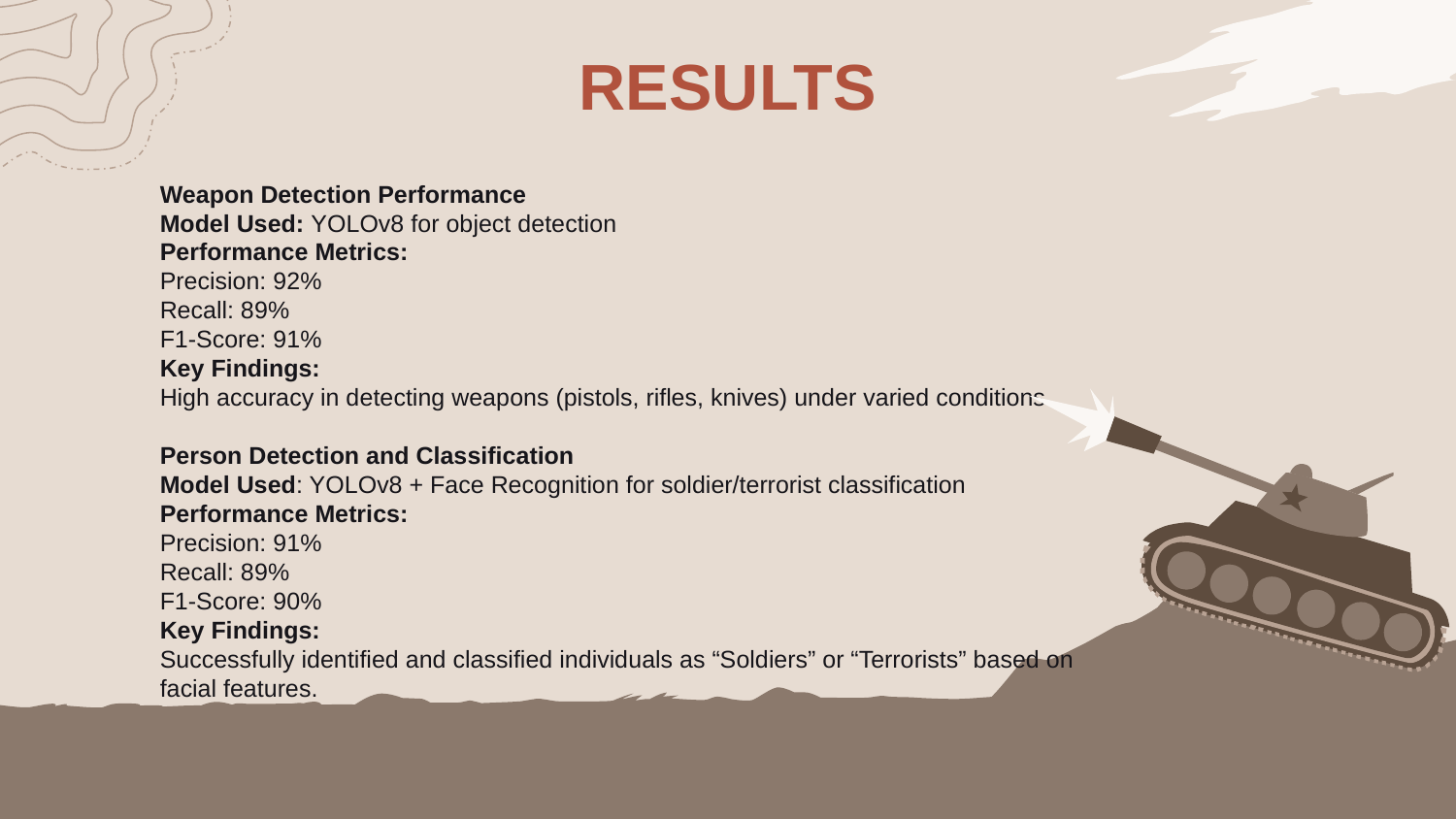

RESULTS
Weapon Detection Performance
Model Used: YOLOv8 for object detection
Performance Metrics:
Precision: 92%
Recall: 89%
F1-Score: 91%
Key Findings:
High accuracy in detecting weapons (pistols, rifles, knives) under varied conditions.

Person Detection and Classification
Model Used: YOLOv8 + Face Recognition for soldier/terrorist classification
Performance Metrics:
Precision: 91%
Recall: 89%
F1-Score: 90%
Key Findings:
Successfully identified and classified individuals as “Soldiers” or “Terrorists” based on facial features.